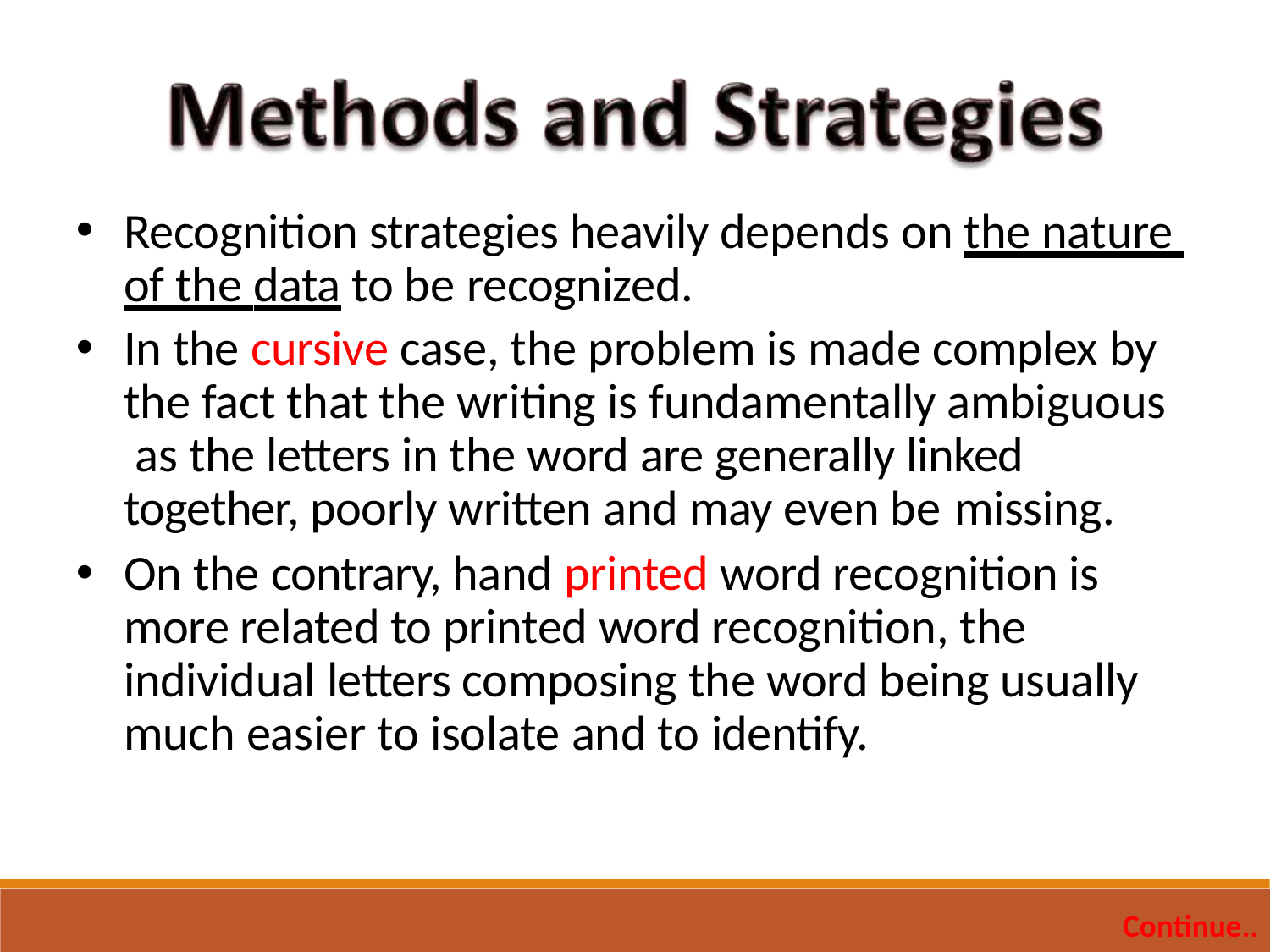

Recognition strategies heavily depends on the nature  of the data to be recognized.
In the cursive case, the problem is made complex by  the fact that the writing is fundamentally ambiguous  as the letters in the word are generally linked  together, poorly written and may even be missing.
On the contrary, hand printed word recognition is  more related to printed word recognition, the  individual letters composing the word being usually  much easier to isolate and to identify.
Continue..